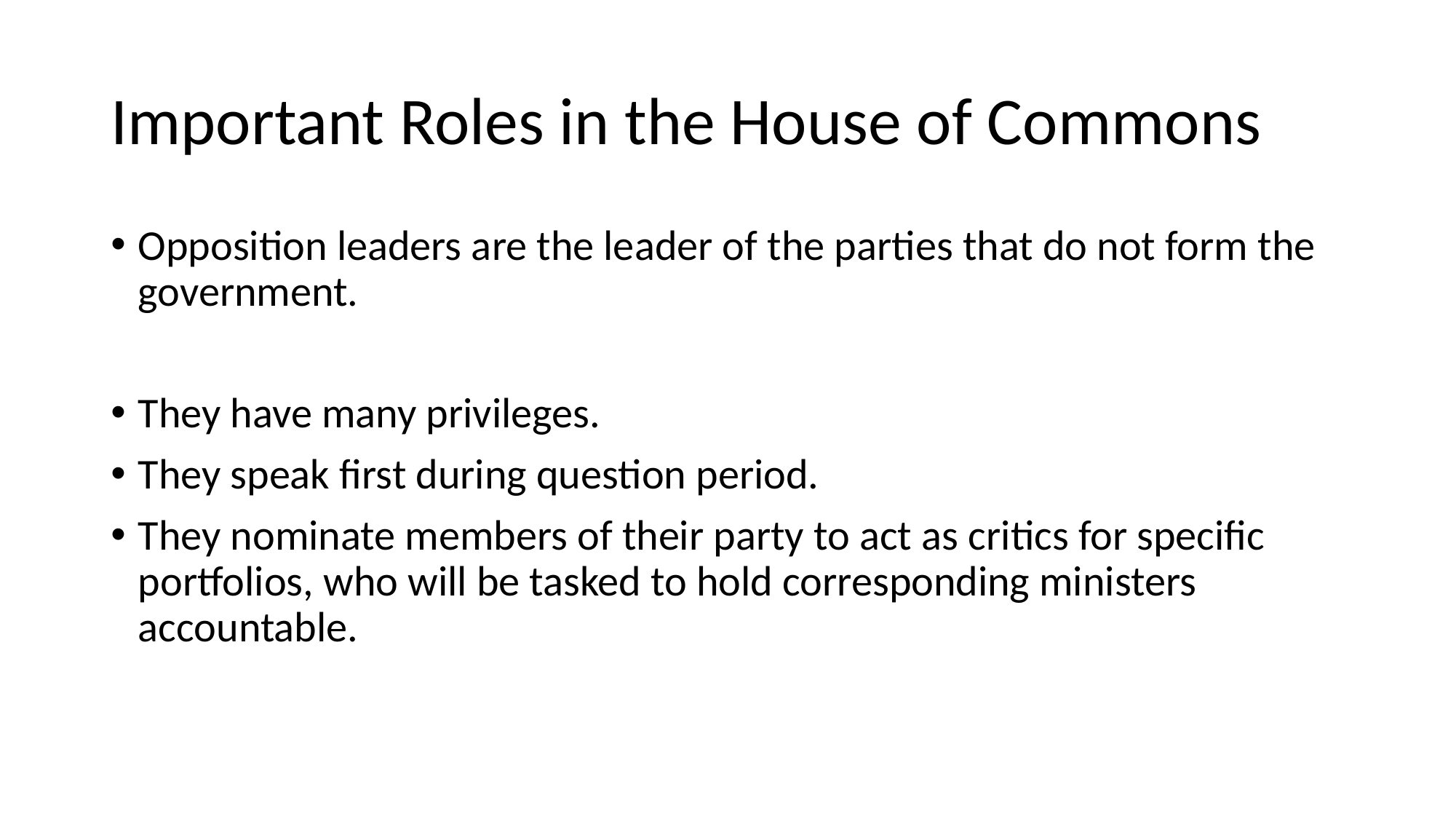

# Important Roles in the House of Commons
Opposition leaders are the leader of the parties that do not form the government.

They have many privileges.
They speak first during question period.
They nominate members of their party to act as critics for specific portfolios, who will be tasked to hold corresponding ministers accountable.